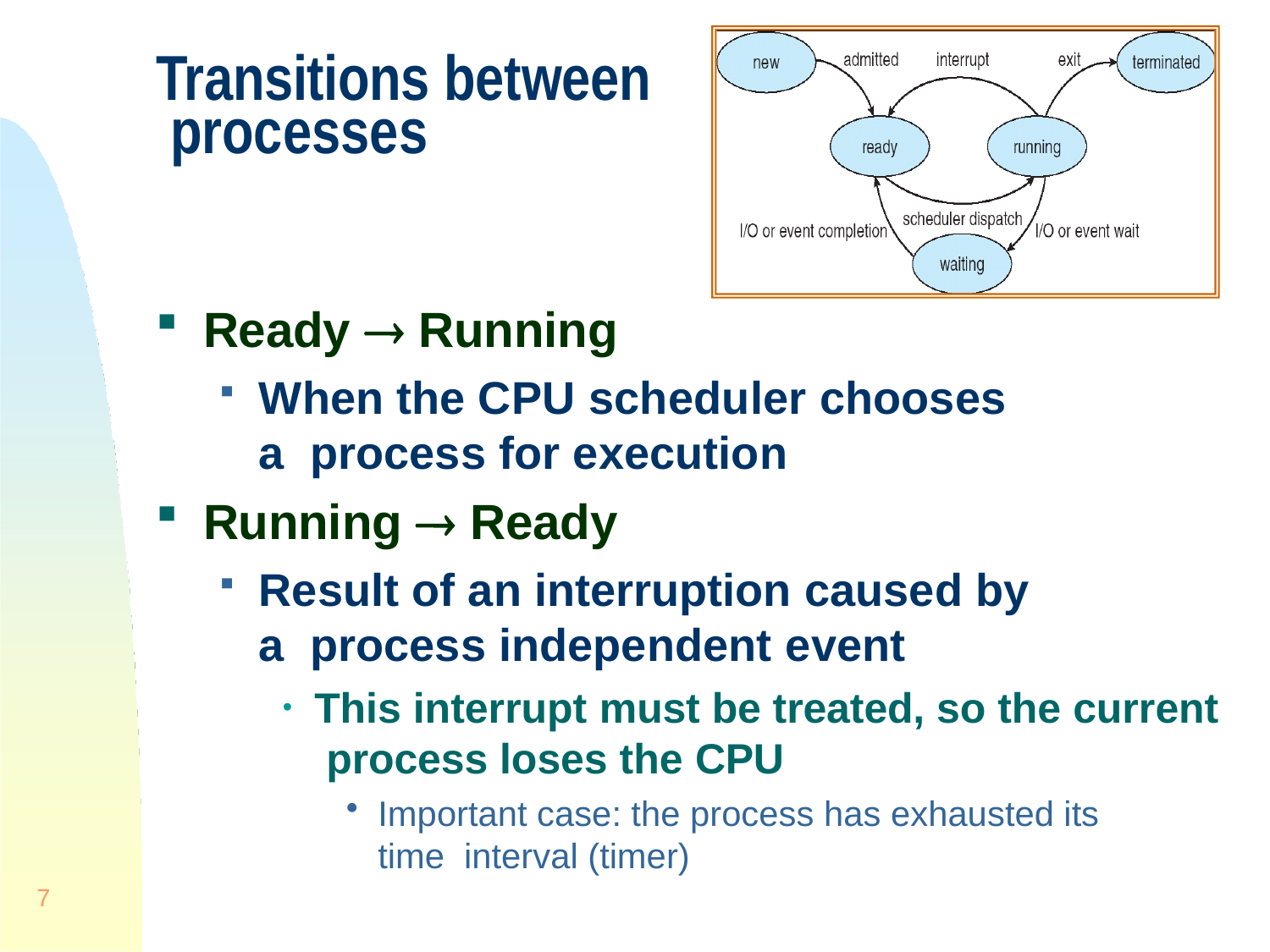

# Transitions between  processes
Ready → Running
When the CPU scheduler chooses a  process for execution
Running → Ready
Result of an interruption caused by a  process independent event
This interrupt must be treated, so the current  process loses the CPU
Important case: the process has exhausted its time  interval (timer)
7